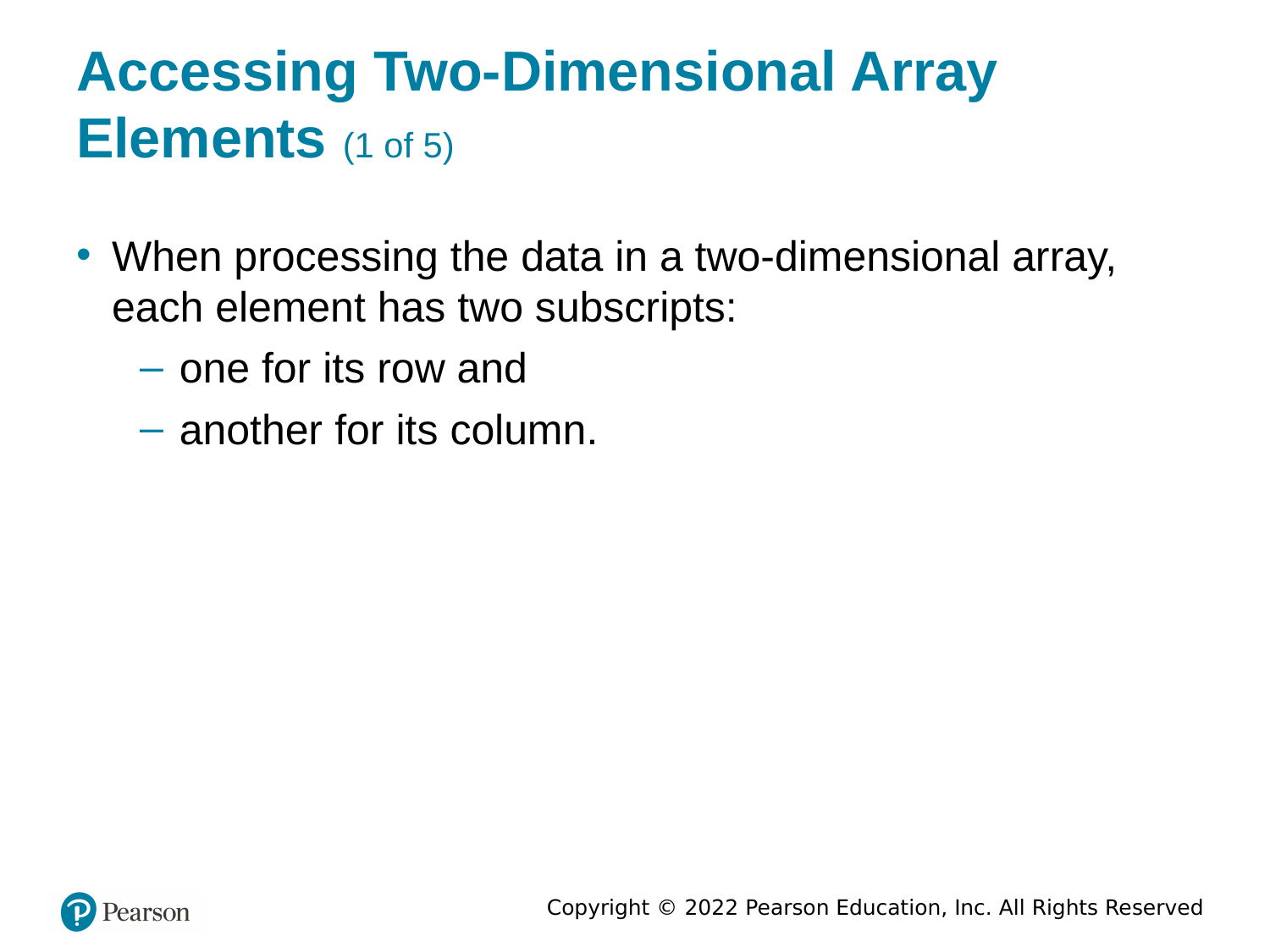

# Accessing Two-Dimensional Array Elements (1 of 5)
When processing the data in a two-dimensional array, each element has two subscripts:
one for its row and
another for its column.